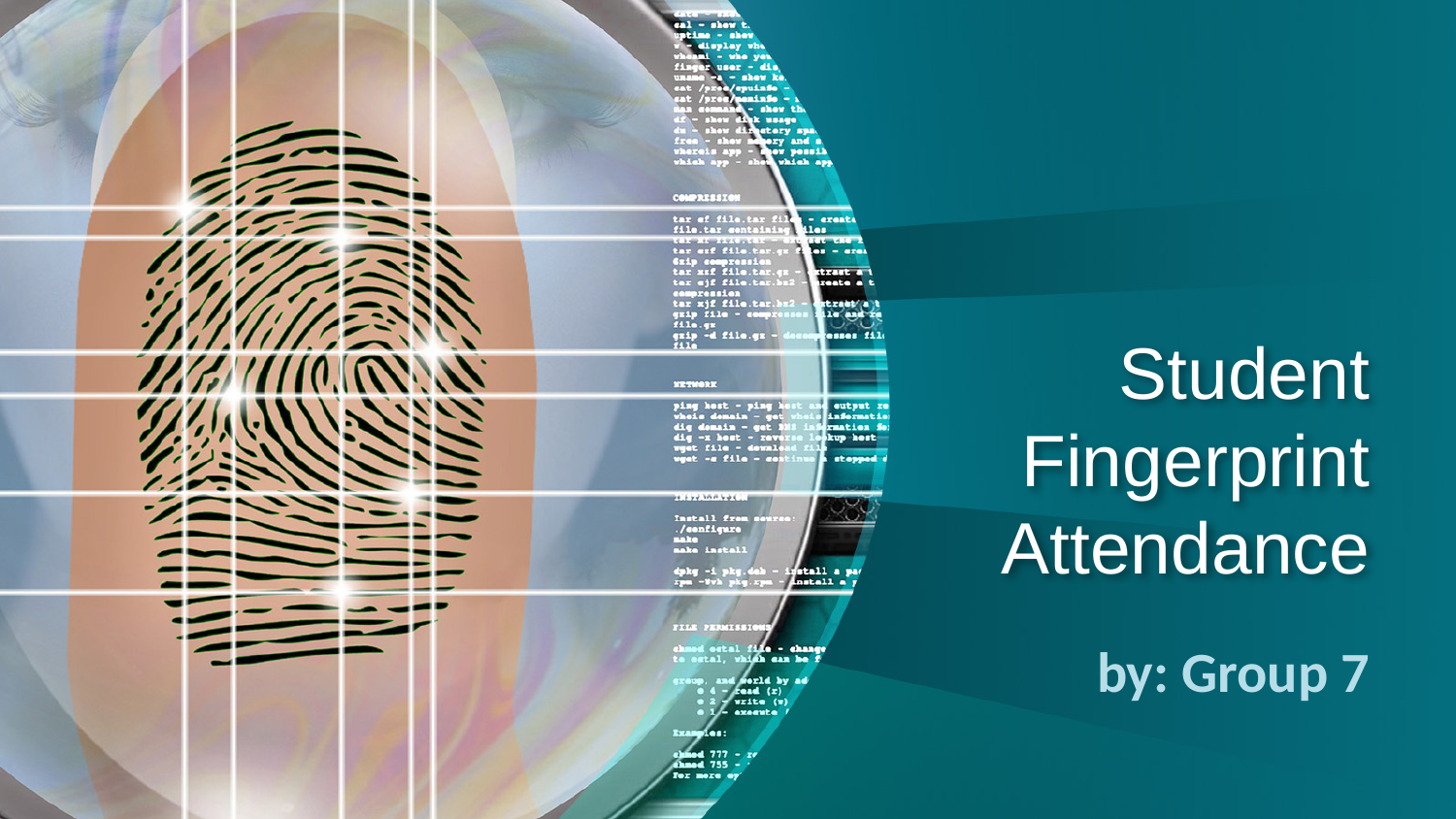

# Student Fingerprint Attendance
by: Group 7